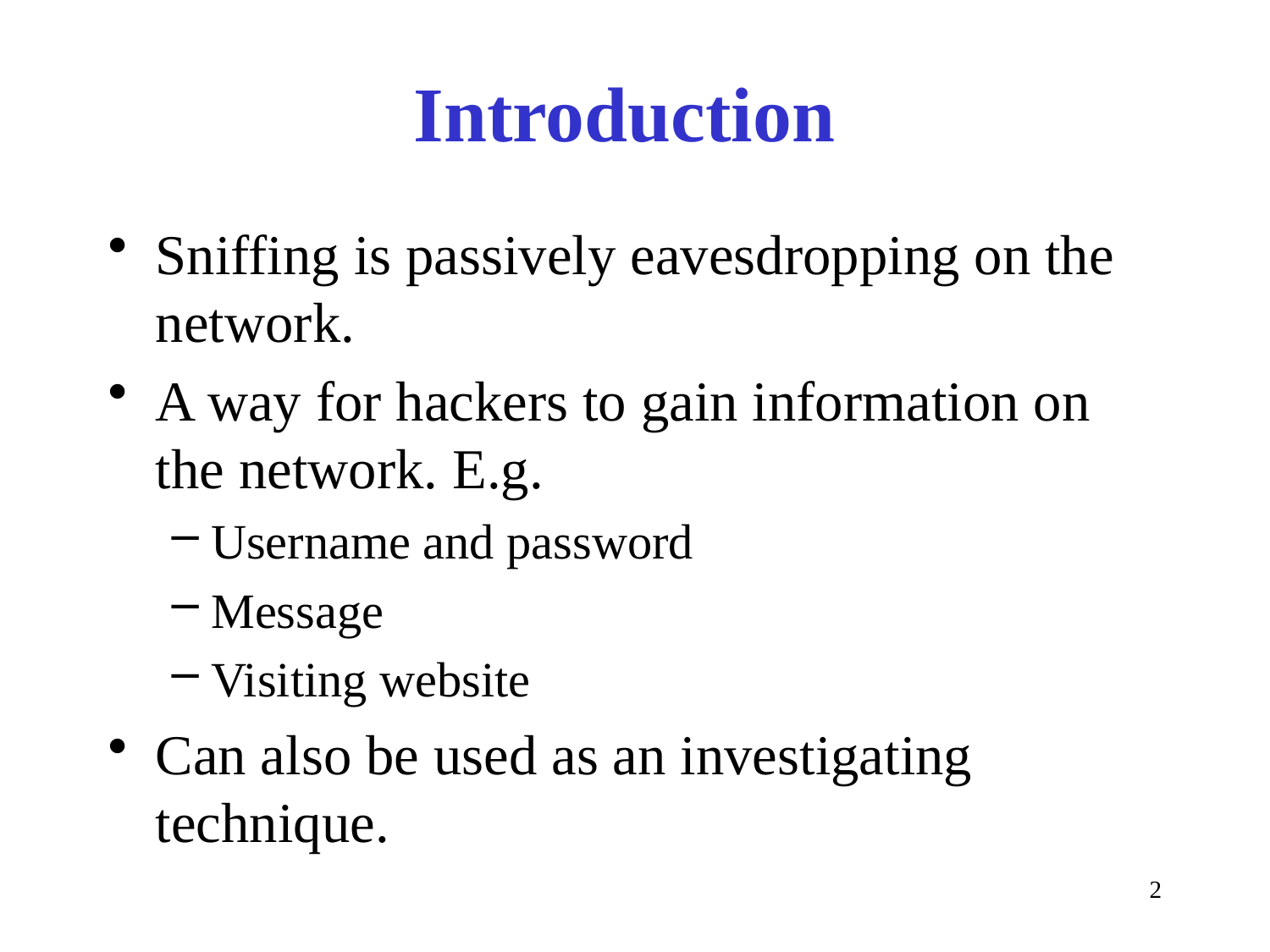

# Introduction
Sniffing is passively eavesdropping on the network.
A way for hackers to gain information on the network. E.g.
Username and password
Message
Visiting website
Can also be used as an investigating technique.

2